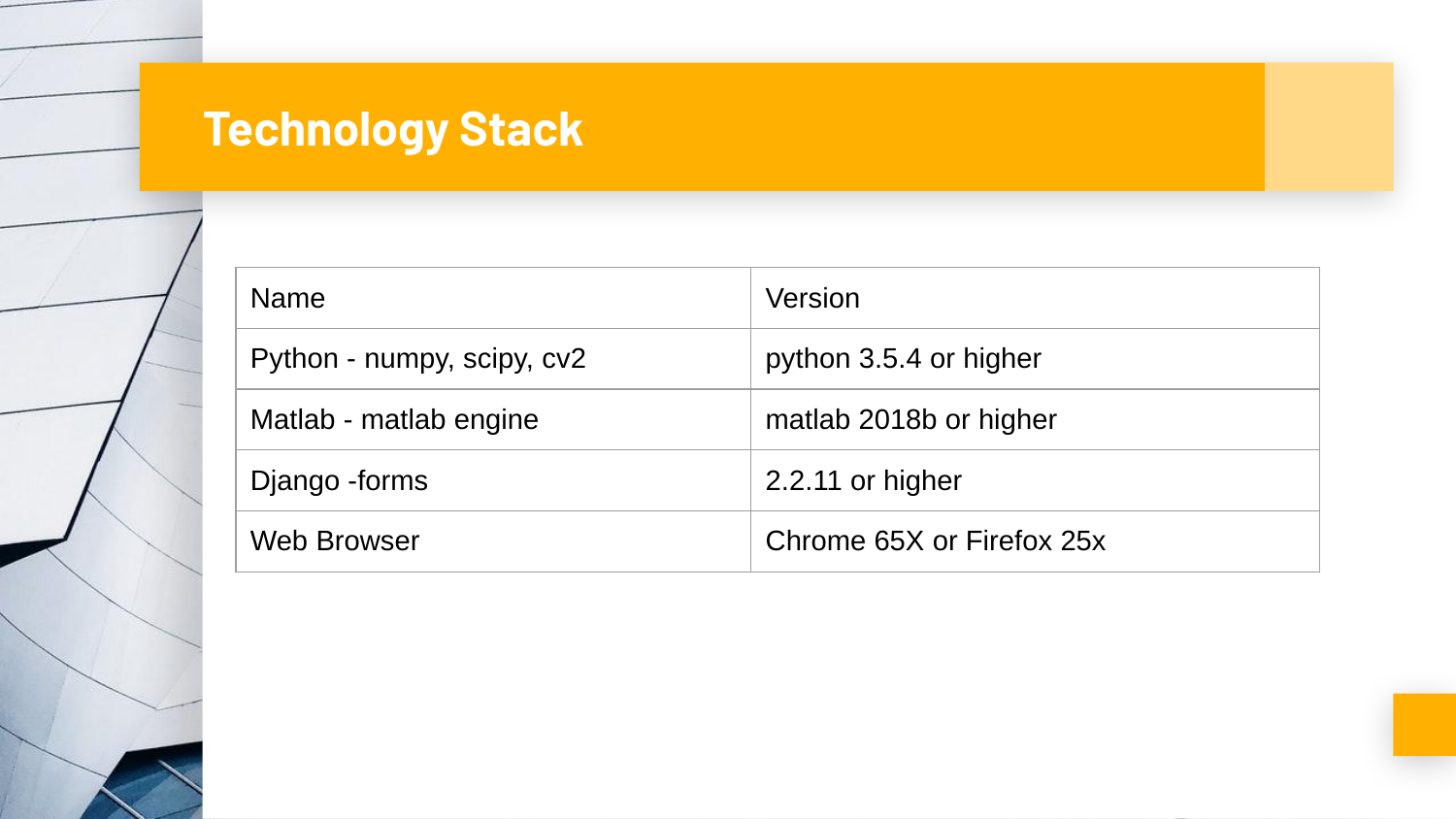

# Technology Stack
| Name | Version |
| --- | --- |
| Python - numpy, scipy, cv2 | python 3.5.4 or higher |
| Matlab - matlab engine | matlab 2018b or higher |
| Django -forms | 2.2.11 or higher |
| Web Browser | Chrome 65X or Firefox 25x |